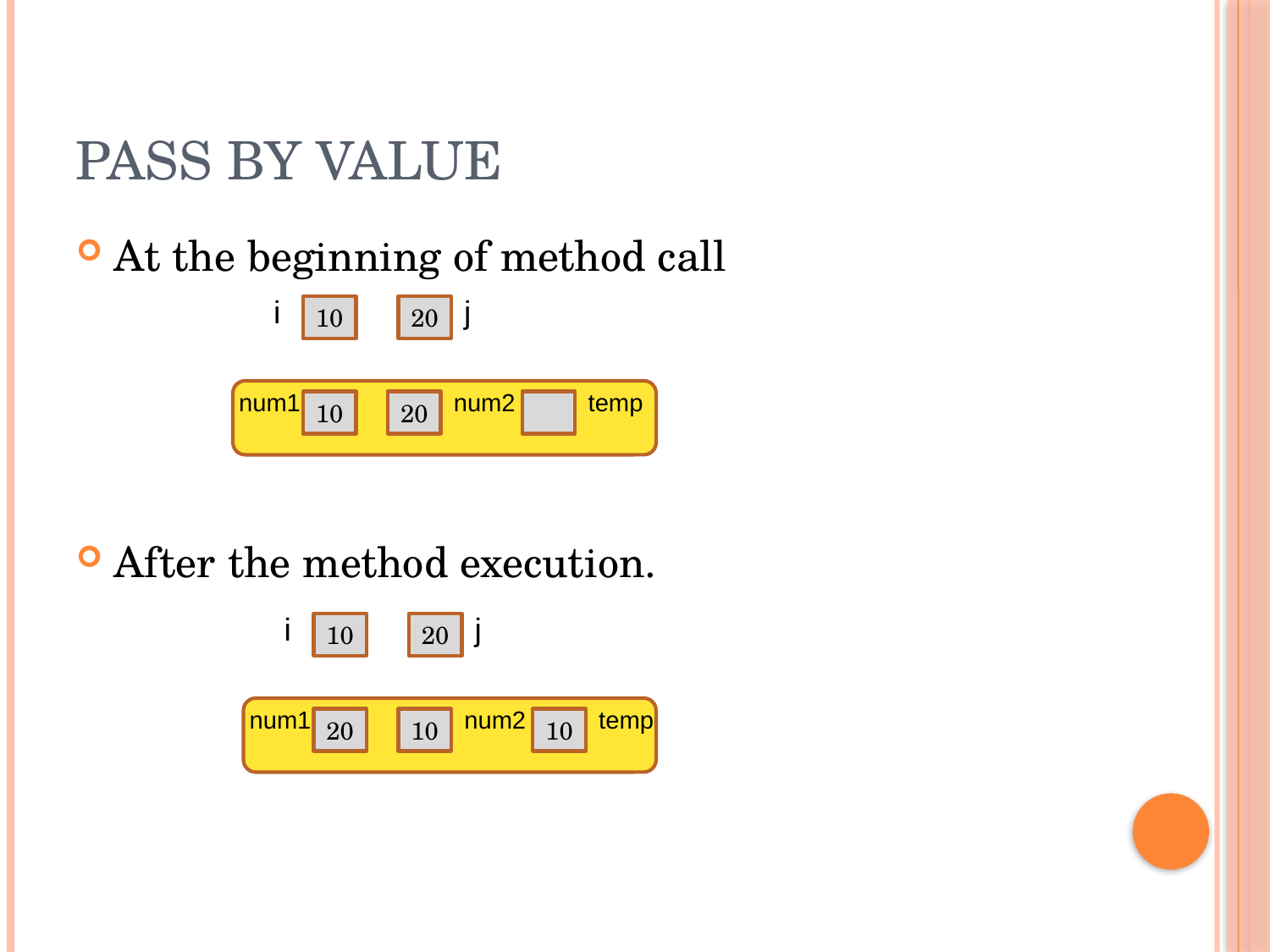

# Pass by Value
At the beginning of method call

After the method execution.

i
j
10
20
num1
num2
10
20

temp

i
j
10
20
num1
num2
20
10

temp
10